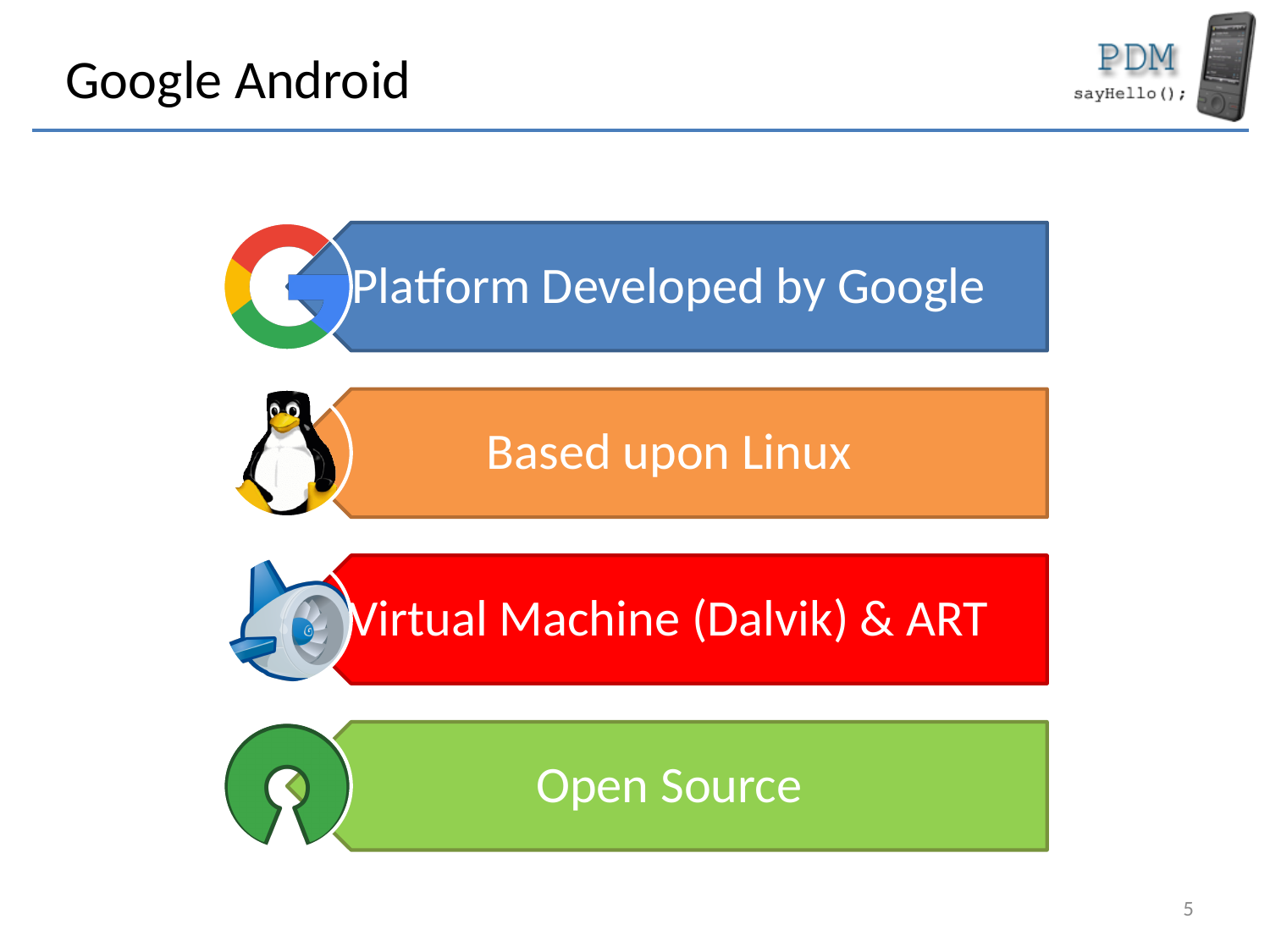

# Google Android
Platform Developed by Google
Based upon Linux
Virtual Machine (Dalvik) & ART
Open Source
5